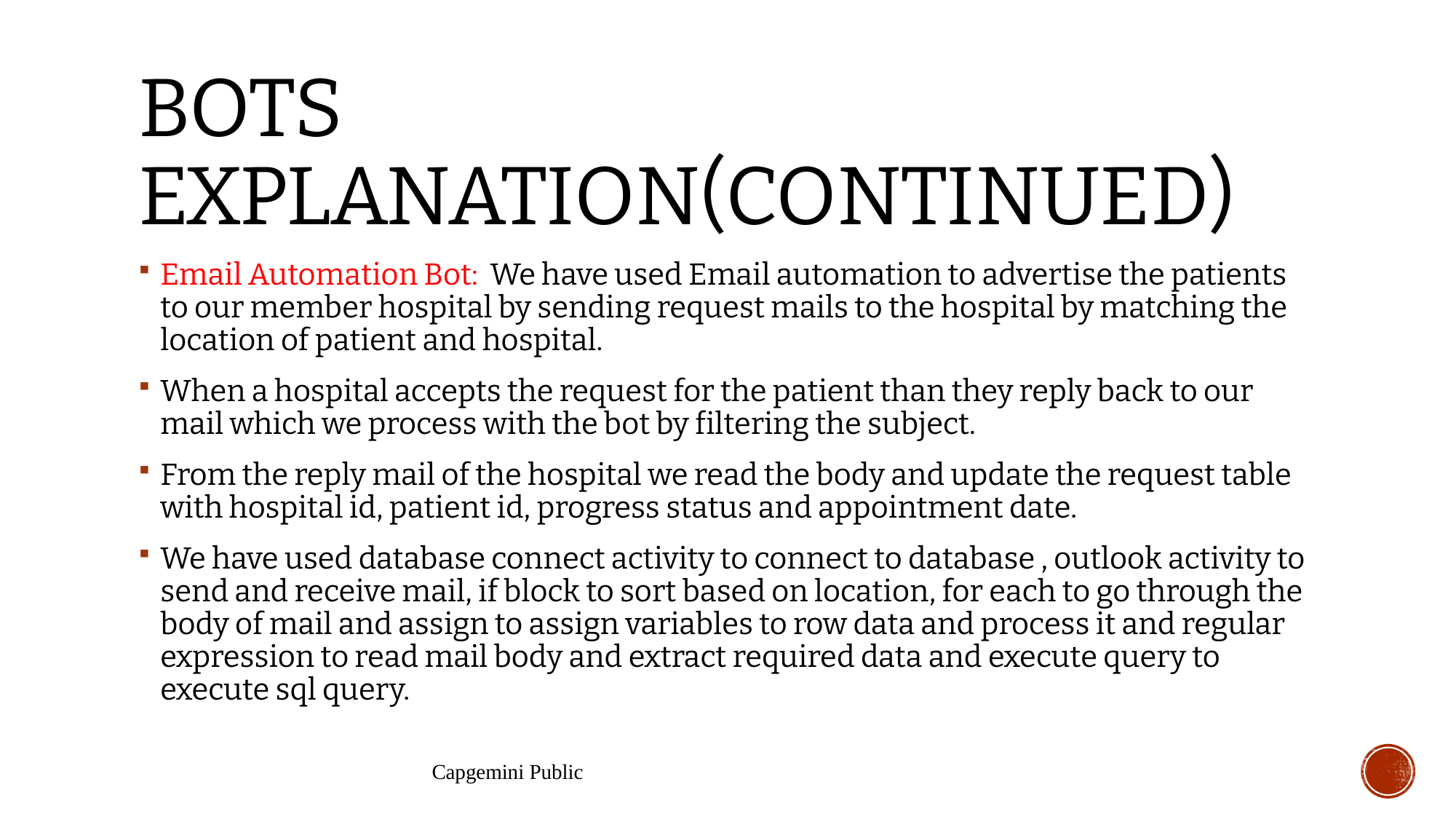

# BotS Explanation(Continued)
Email Automation Bot:  We have used Email automation to advertise the patients to our member hospital by sending request mails to the hospital by matching the location of patient and hospital.
When a hospital accepts the request for the patient than they reply back to our mail which we process with the bot by filtering the subject.
From the reply mail of the hospital we read the body and update the request table with hospital id, patient id, progress status and appointment date.
We have used database connect activity to connect to database , outlook activity to send and receive mail, if block to sort based on location, for each to go through the body of mail and assign to assign variables to row data and process it and regular expression to read mail body and extract required data and execute query to execute sql query.
Capgemini Public